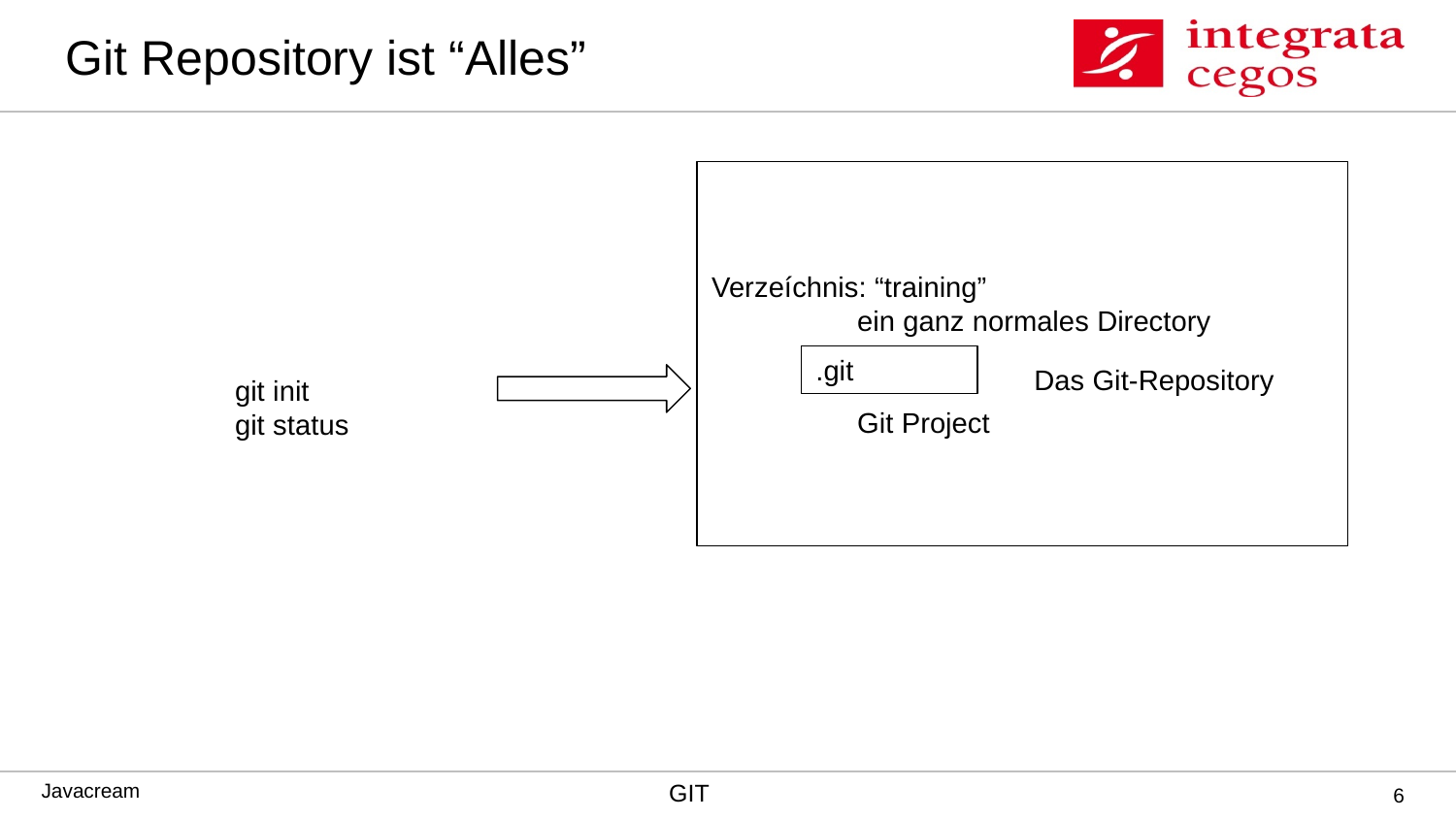

# Git Repository ist “Alles”
Verzeíchnis: “training”
	ein ganz normales Directory

	Git Project
.git
Das Git-Repository
git init
git status

6